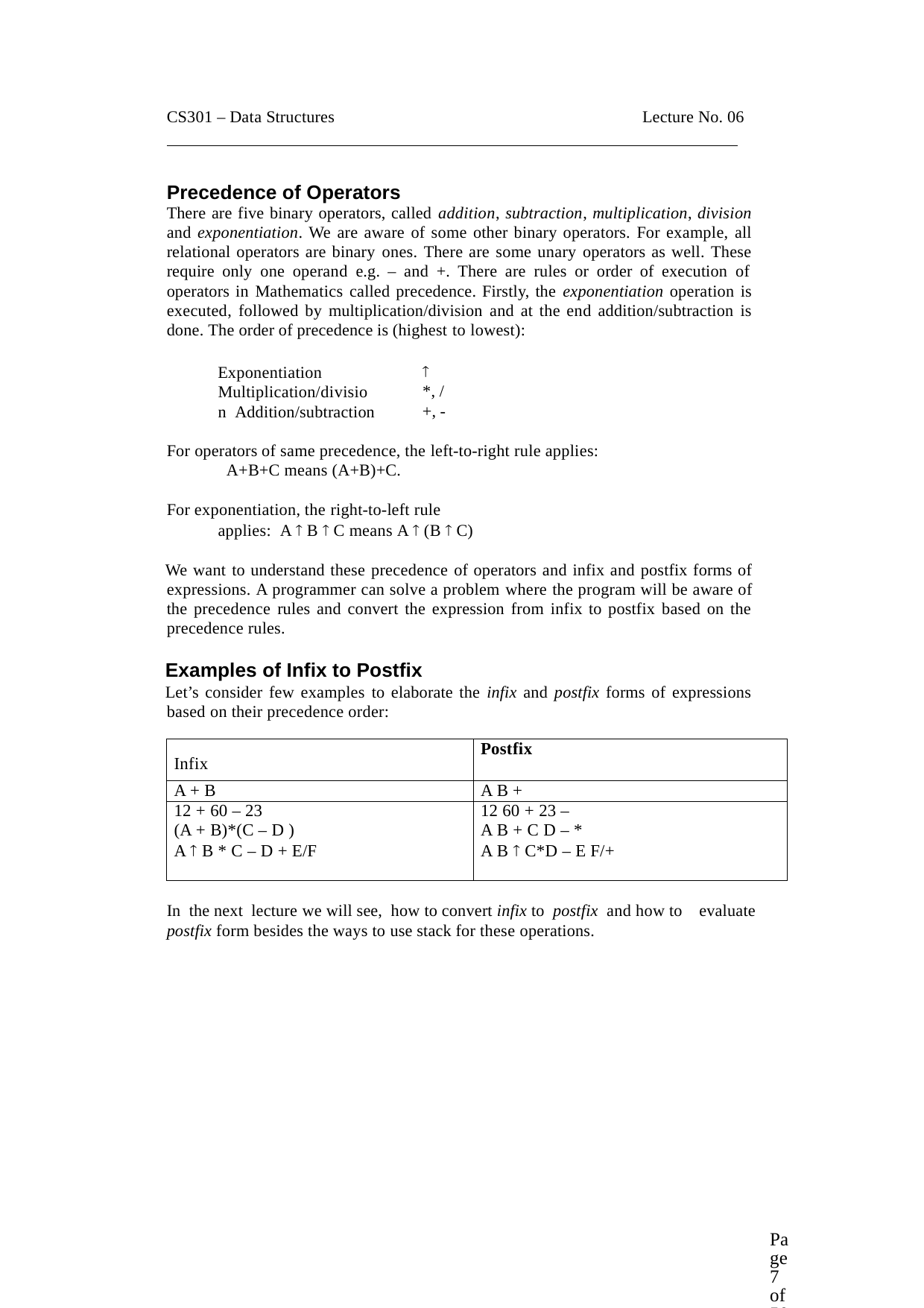

CS301 – Data Structures
Lecture No. 06

Precedence of Operators
There are five binary operators, called addition, subtraction, multiplication, division  and exponentiation. We are aware of some other binary operators. For example, all  relational operators are binary ones. There are some unary operators as well. These  require only one operand e.g. – and +. There are rules or order of execution of  operators in Mathematics called precedence. Firstly, the exponentiation operation is  executed, followed by multiplication/division and at the end addition/subtraction is  done. The order of precedence is (highest to lowest):
↑
*, /
+, -
Exponentiation  Multiplication/division  Addition/subtraction
For operators of same precedence, the left-to-right rule applies:  A+B+C means (A+B)+C.

For exponentiation, the right-to-left rule applies:  A ↑ B ↑ C means A ↑ (B ↑ C)

We want to understand these precedence of operators and infix and postfix forms of  expressions. A programmer can solve a problem where the program will be aware of  the precedence rules and convert the expression from infix to postfix based on the  precedence rules.

Examples of Infix to Postfix
Let’s consider few examples to elaborate the infix and postfix forms of expressions  based on their precedence order:
| Infix | Postfix |
| --- | --- |
| A + B | A B + |
| 12 + 60 – 23 | 12 60 + 23 – |
| (A + B)\*(C – D ) | A B + C D – \* |
| A ↑ B \* C – D + E/F | A B ↑ C\*D – E F/+ |
In  the next  lecture we will see,  how to convert infix to  postfix  and how to   evaluate
postfix form besides the ways to use stack for these operations.
Page 7 of 505